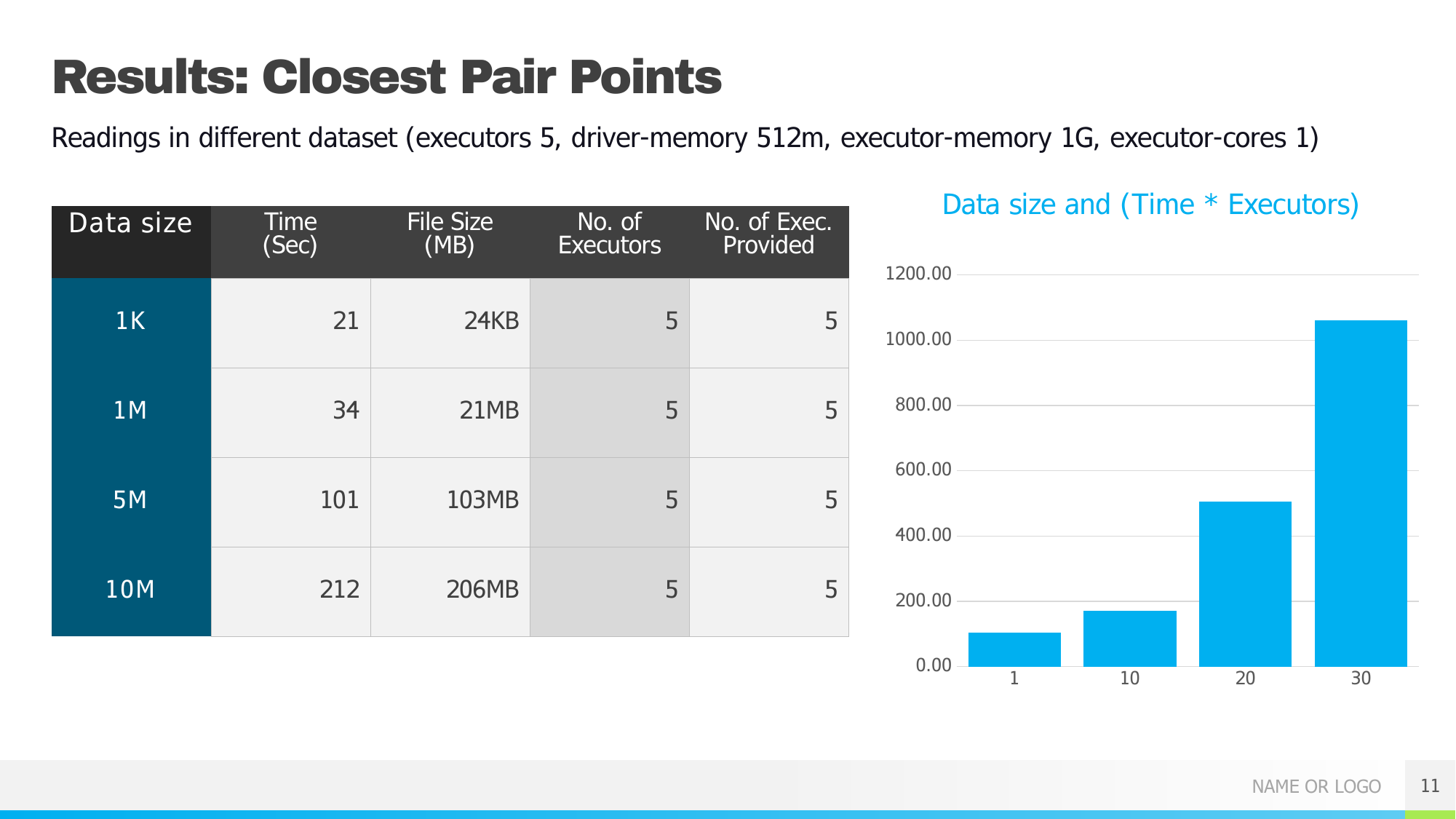

# Results: Closest Pair Points
Readings in different dataset (executors 5, driver-memory 512m, executor-memory 1G, executor-cores 1)

### Chart: Data size and (Time * Executors)

| Category | Series 1 |
|---|---|
| 1 | 105.0 |
| 10 | 170.0 |
| 20 | 505.0 |
| 30 | 1060.0 |
| Data size | Time (Sec) | File Size (MB) | No. of Executors | No. of Exec. Provided |
| --- | --- | --- | --- | --- |
| 1K | 21 | 24KB | 5 | 5 |
| 1M | 34 | 21MB | 5 | 5 |
| 5M | 101 | 103MB | 5 | 5 |
| 10M | 212 | 206MB | 5 | 5 |
11